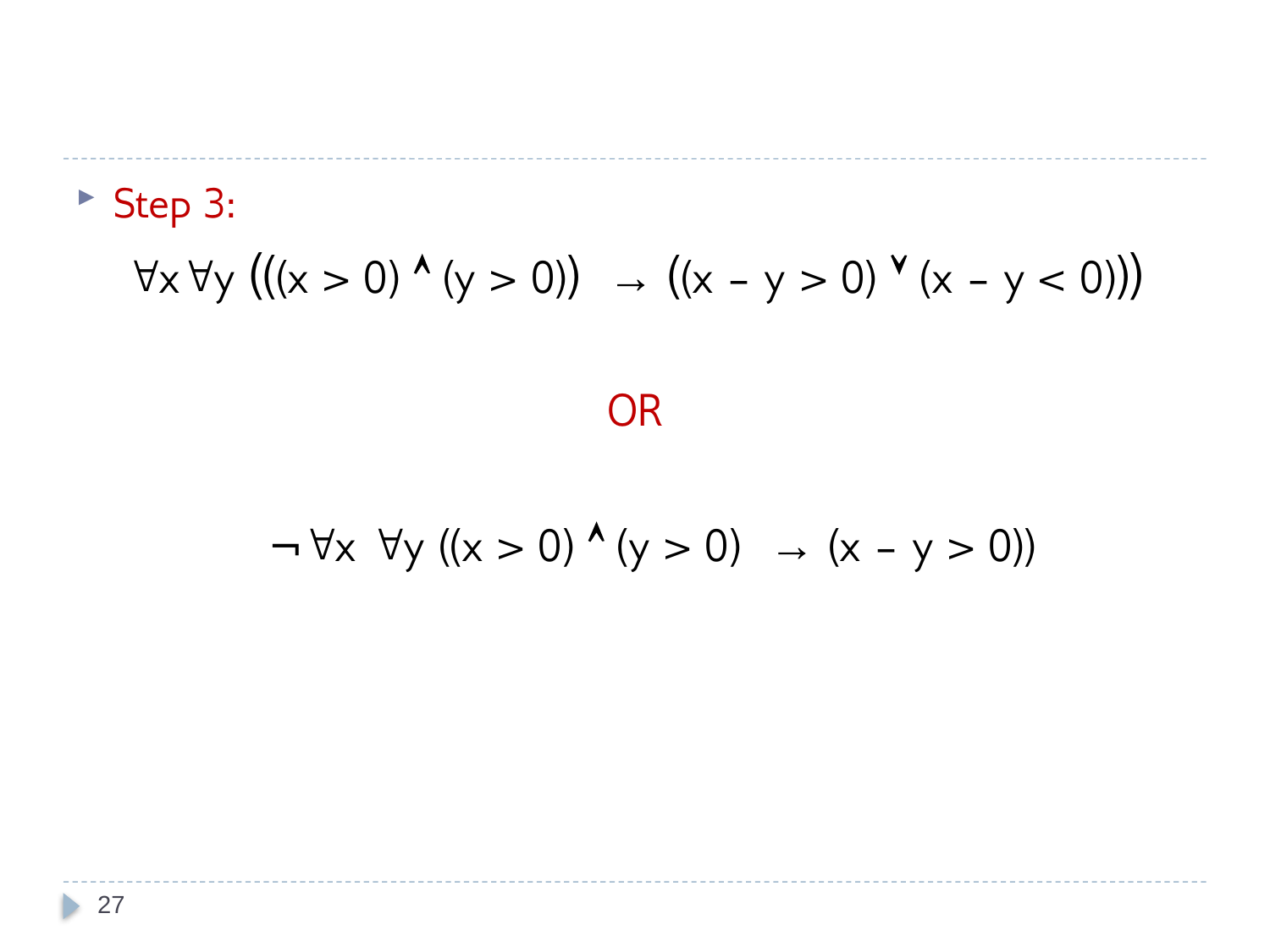

#
Step 3:
∀x∀y (((x > 0) ∧ (y > 0))  → ((x – y > 0) ∨ (x – y < 0)))

OR

	¬∀x ∀y ((x > 0) ∧ (y > 0)  → (x – y > 0))

27